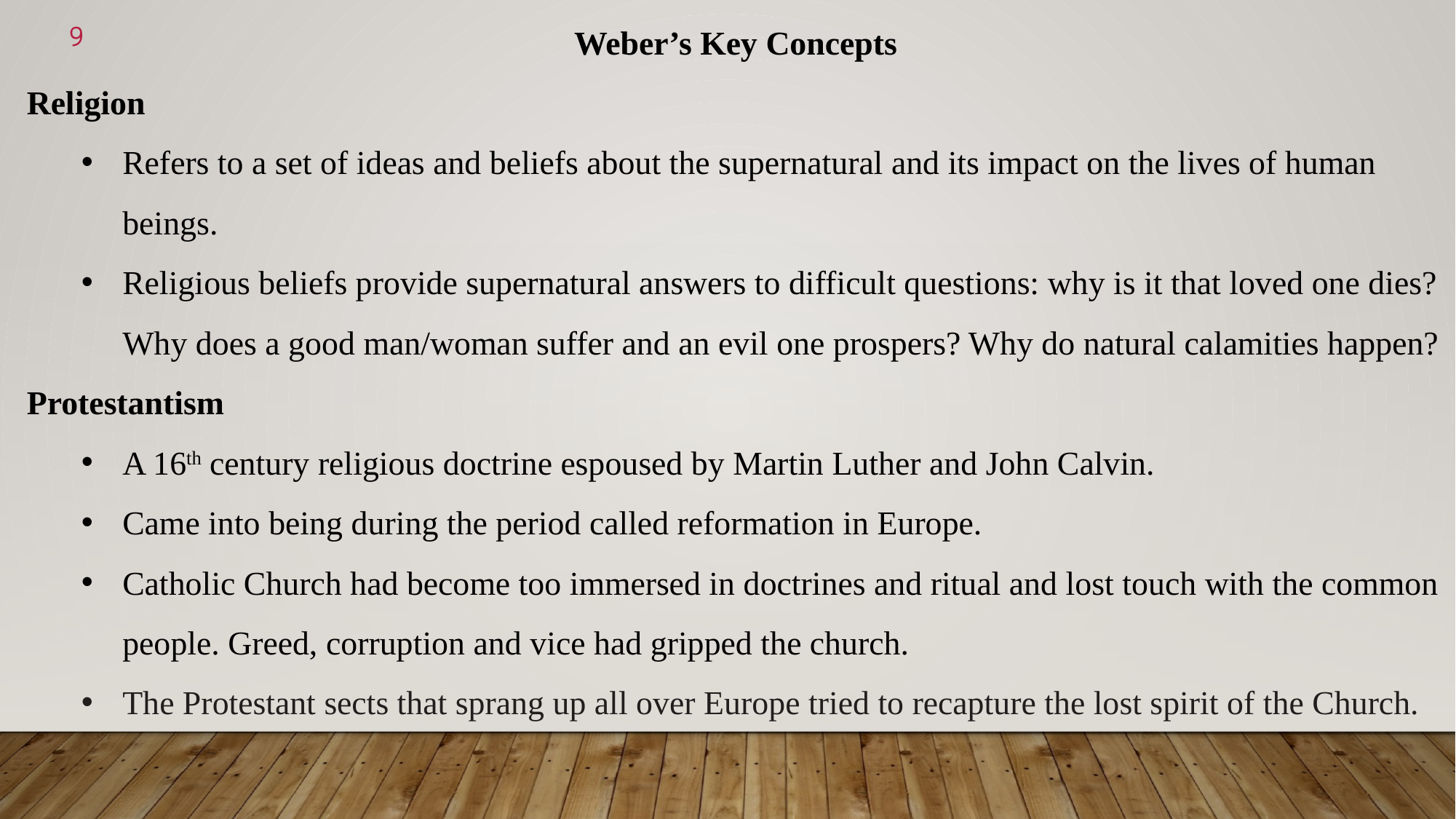

Weber’s Key Concepts
Religion
Refers to a set of ideas and beliefs about the supernatural and its impact on the lives of human beings.
Religious beliefs provide supernatural answers to difficult questions: why is it that loved one dies? Why does a good man/woman suffer and an evil one prospers? Why do natural calamities happen?
Protestantism
A 16th century religious doctrine espoused by Martin Luther and John Calvin.
Came into being during the period called reformation in Europe.
Catholic Church had become too immersed in doctrines and ritual and lost touch with the common people. Greed, corruption and vice had gripped the church.
The Protestant sects that sprang up all over Europe tried to recapture the lost spirit of the Church.

9